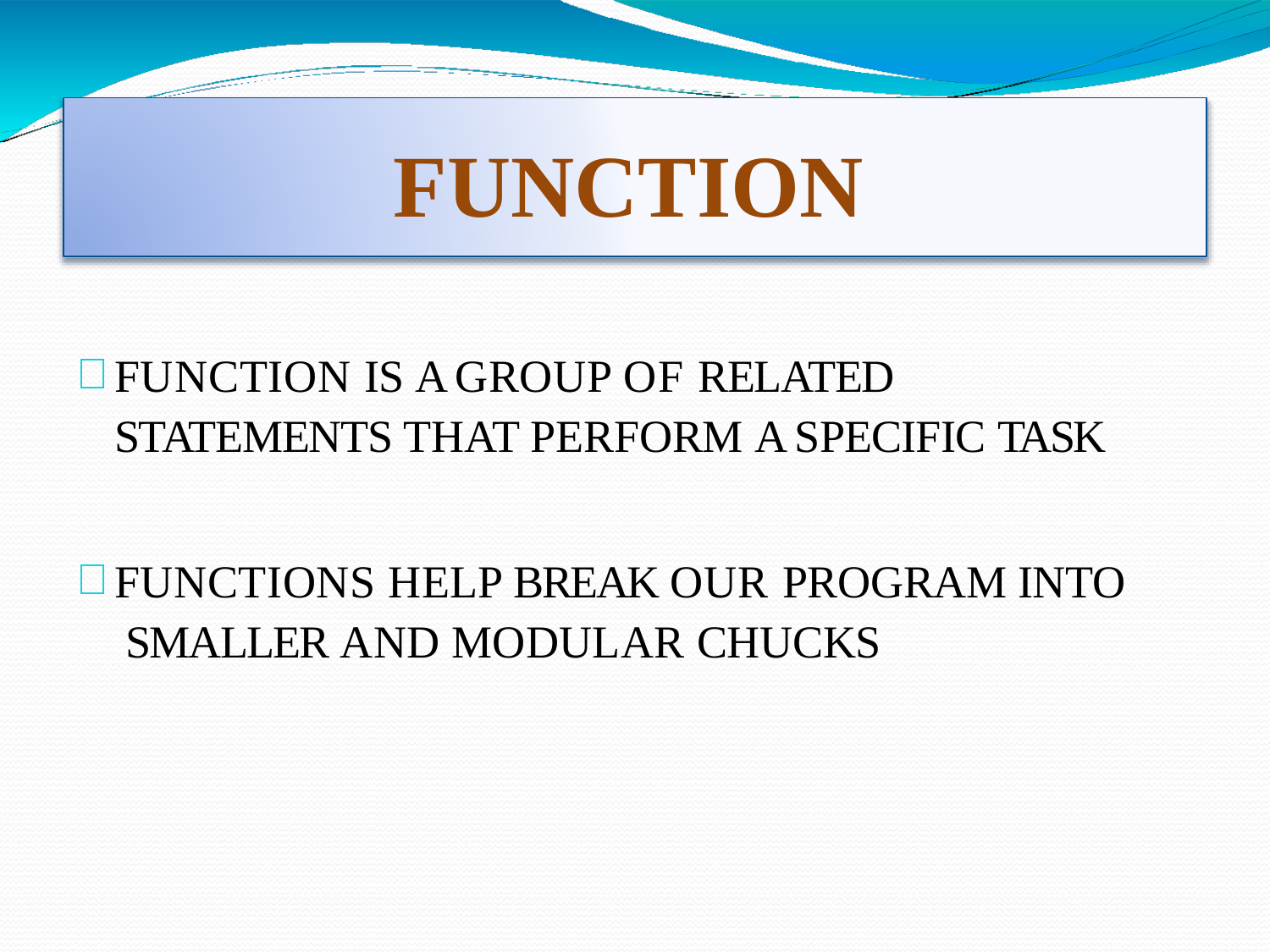

# FUNCTION
FUNCTION IS A GROUP OF RELATED  STATEMENTS THAT PERFORM A SPECIFIC TASK

FUNCTIONS HELP BREAK OUR PROGRAM INTO  SMALLER AND MODULAR CHUCKS
©DTA-Rajneesh Kumar